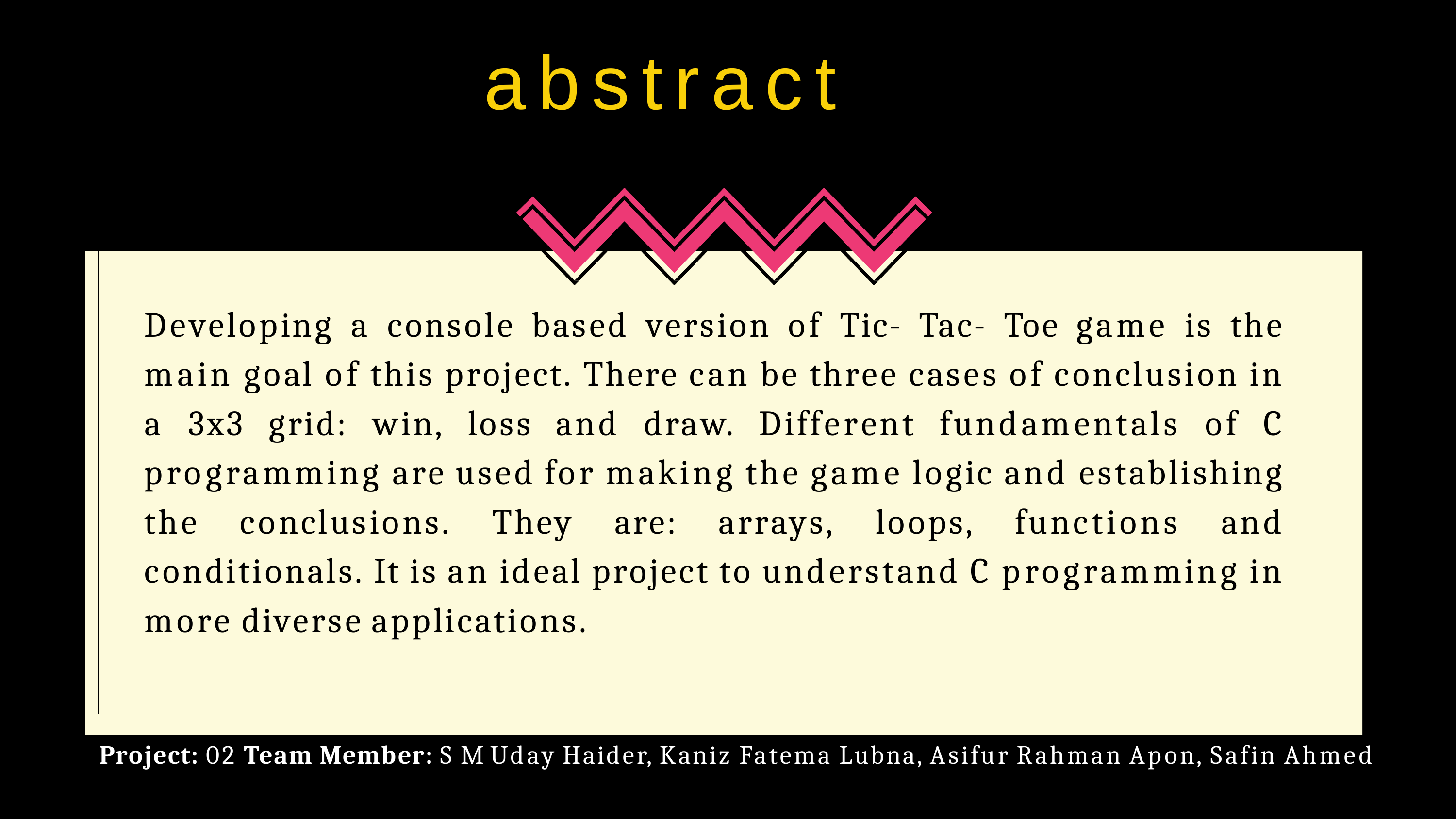

# abstract

Developing a console based version of Tic- Tac- Toe game is the main goal of this project. There can be three cases of conclusion in a  3x3  grid:  win,  loss  and  draw.  Different  fundamentals  of  C programming are used for making the game logic and establishing the   conclusions.   They   are:   arrays,   loops,   functions   and conditionals. It is an ideal project to understand C programming in more diverse applications.
Project: 02 Team Member: S M Uday Haider, Kaniz Fatema Lubna, Asifur Rahman Apon, Safin Ahmed